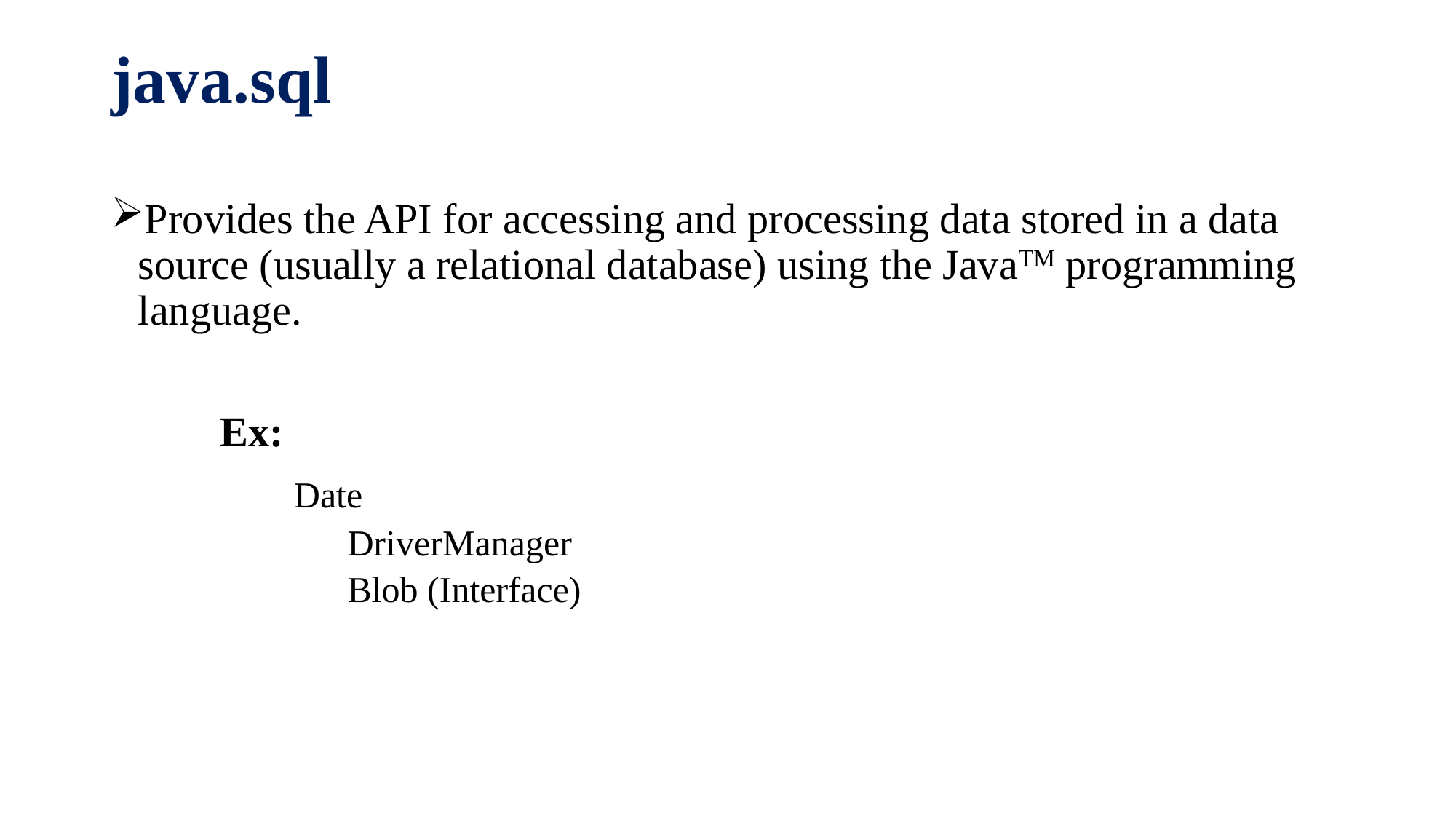

# java.sql
Provides the API for accessing and processing data stored in a data source (usually a relational database) using the JavaTM programming language.

	Ex:
	       Date
	        DriverManager
	        Blob (Interface)